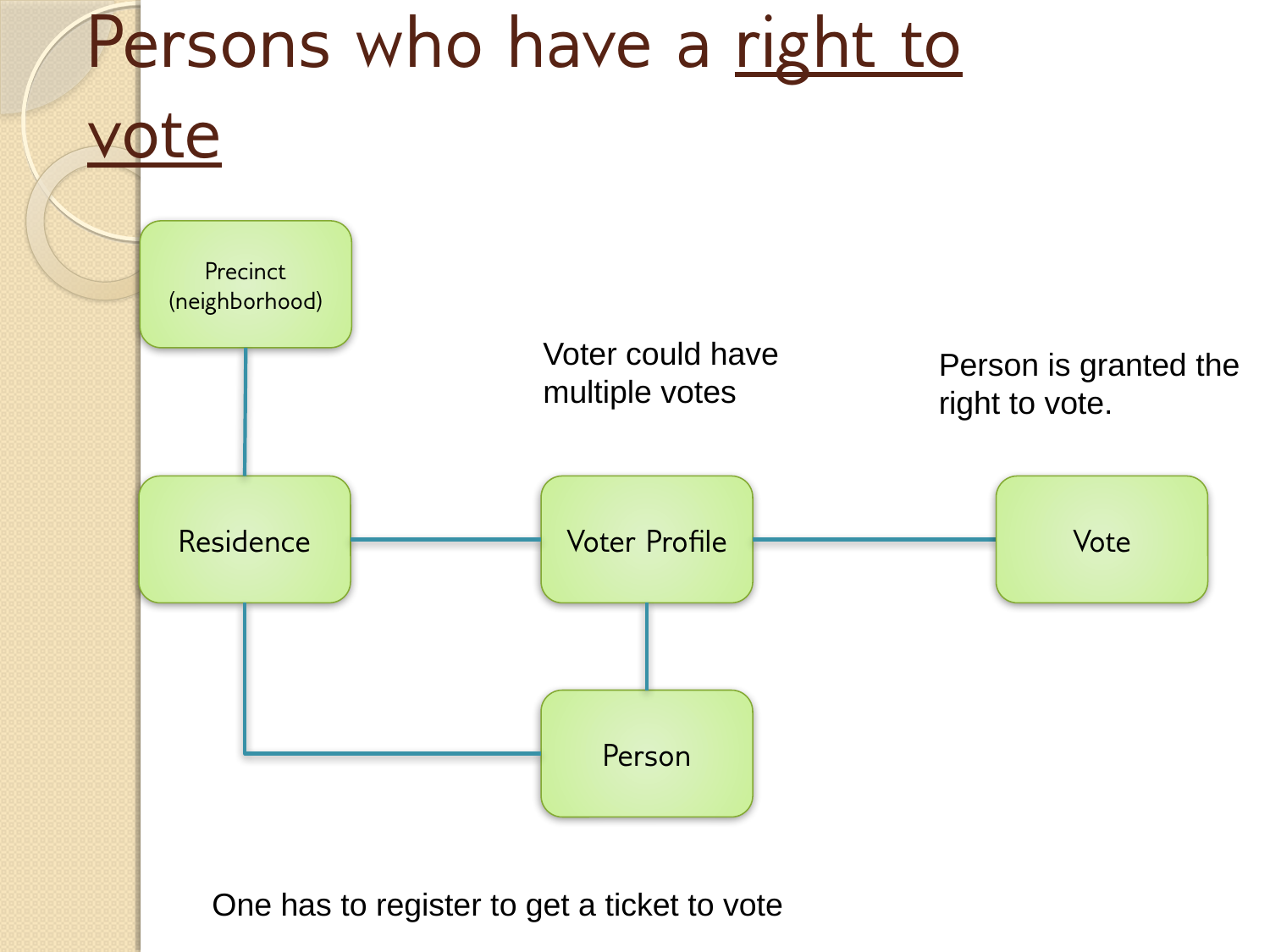

# Persons who have a right to vote
Precinct
(neighborhood)
Voter could have multiple votes
Person is granted the right to vote.
Residence
Voter Profile
Vote
Person
One has to register to get a ticket to vote